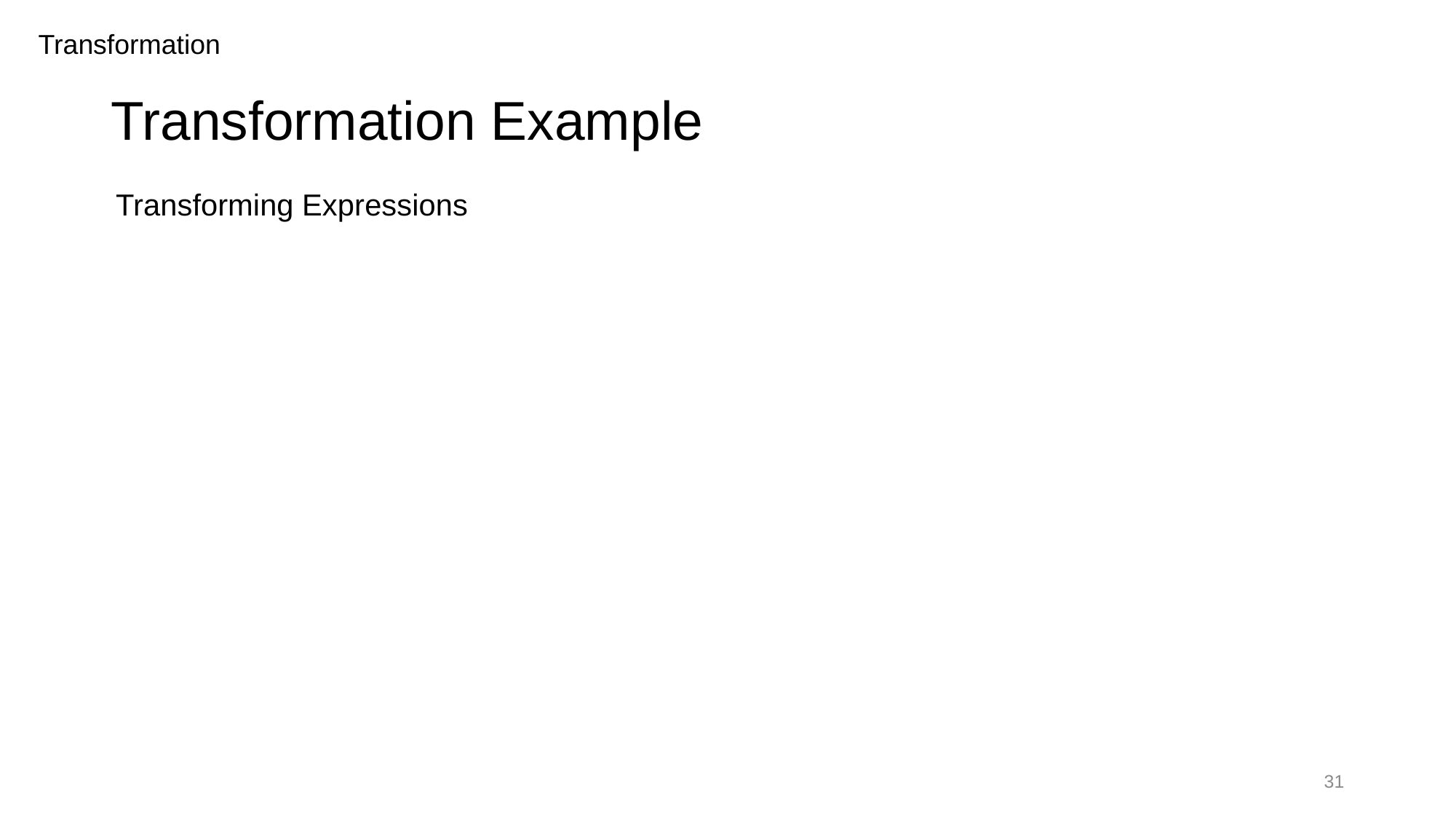

Transformation
# Transformation Example
Transforming Expressions

31